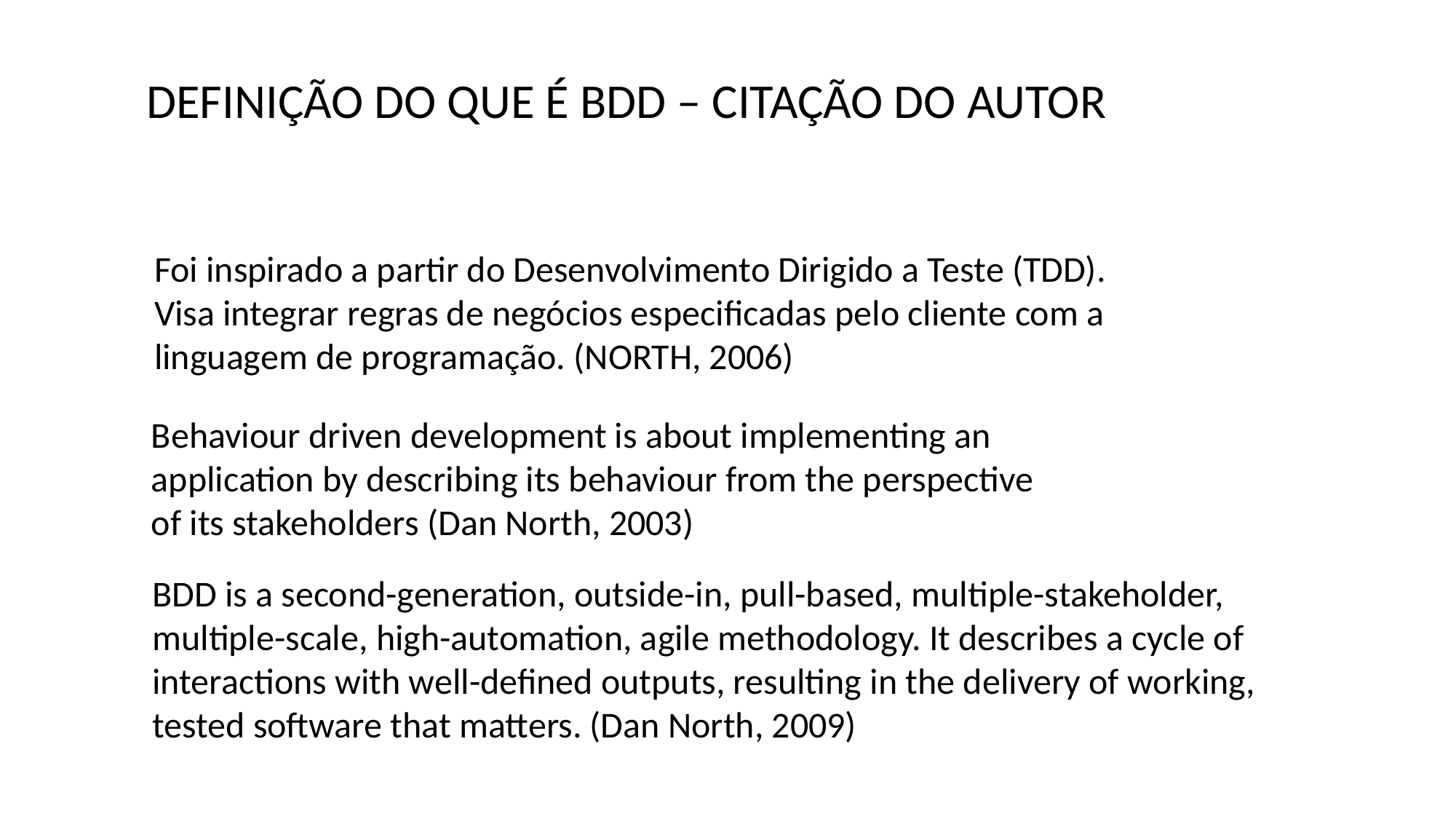

DEFINIÇÃO DO QUE É BDD – CITAÇÃO DO AUTOR
Foi inspirado a partir do Desenvolvimento Dirigido a Teste (TDD).
Visa integrar regras de negócios especificadas pelo cliente com a
linguagem de programação. (NORTH, 2006)
Behaviour driven development is about implementing an
application by describing its behaviour from the perspective
of its stakeholders (Dan North, 2003)
BDD is a second-generation, outside-in, pull-based, multiple-stakeholder,
multiple-scale, high-automation, agile methodology. It describes a cycle of
interactions with well-defined outputs, resulting in the delivery of working,
tested software that matters. (Dan North, 2009)